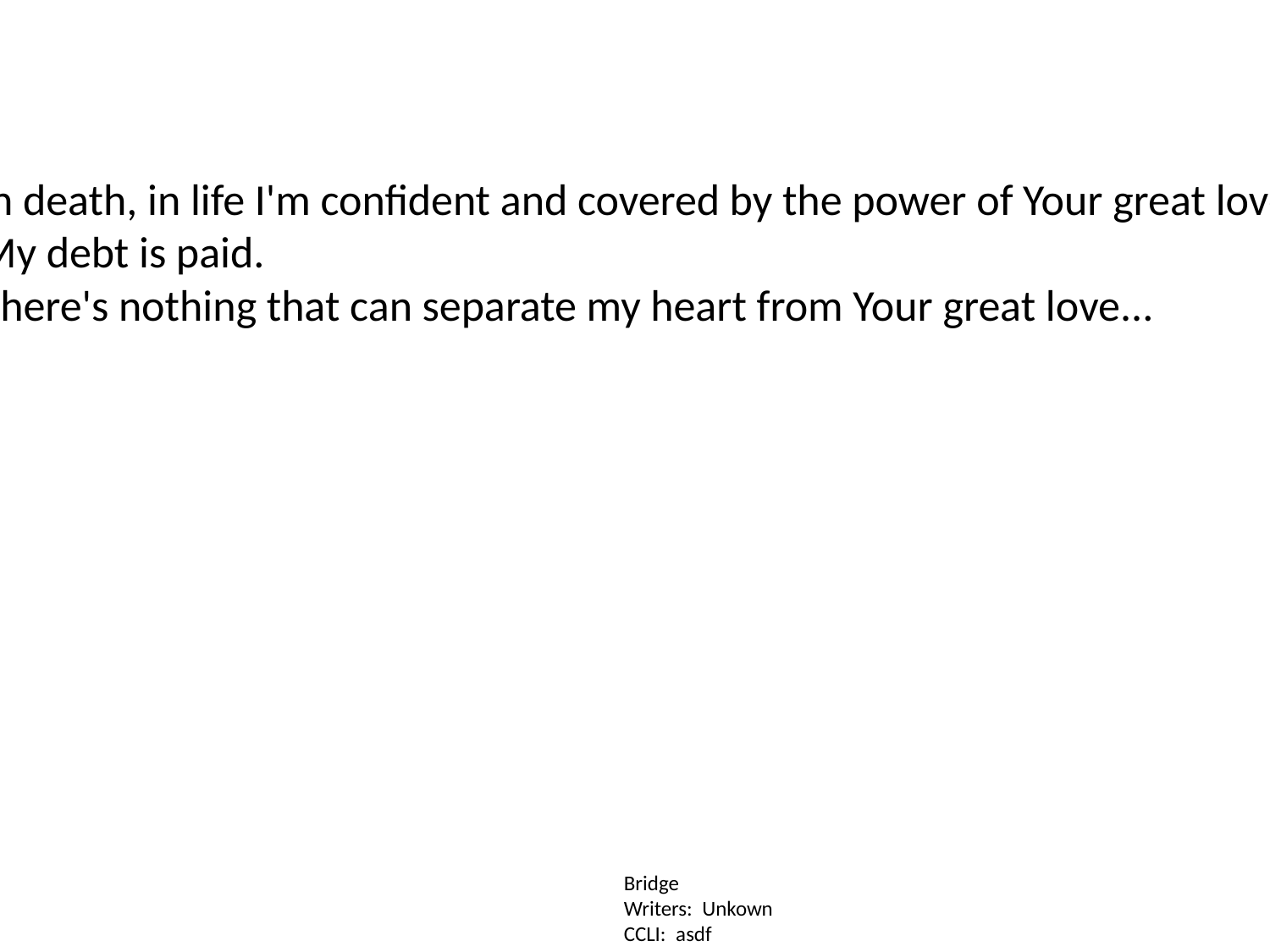

In death, in life I'm confident and covered by the power of Your great love
My debt is paid.
There's nothing that can separate my heart from Your great love...

Bridge
Writers:  Unkown
CCLI:  asdf